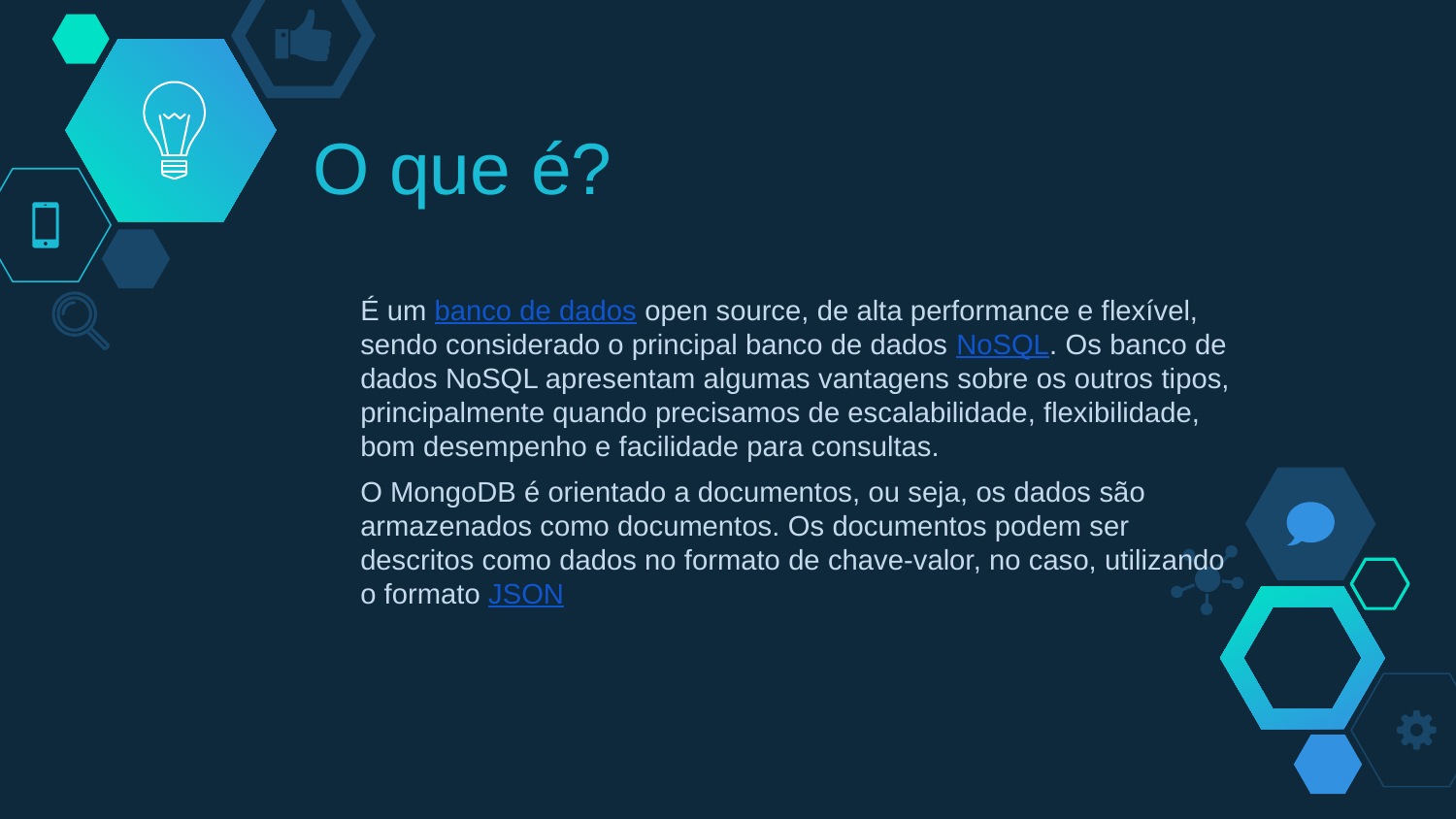

# O que é?

É um banco de dados open source, de alta performance e flexível, sendo considerado o principal banco de dados NoSQL. Os banco de dados NoSQL apresentam algumas vantagens sobre os outros tipos, principalmente quando precisamos de escalabilidade, flexibilidade, bom desempenho e facilidade para consultas.
O MongoDB é orientado a documentos, ou seja, os dados são armazenados como documentos. Os documentos podem ser descritos como dados no formato de chave-valor, no caso, utilizando o formato JSON